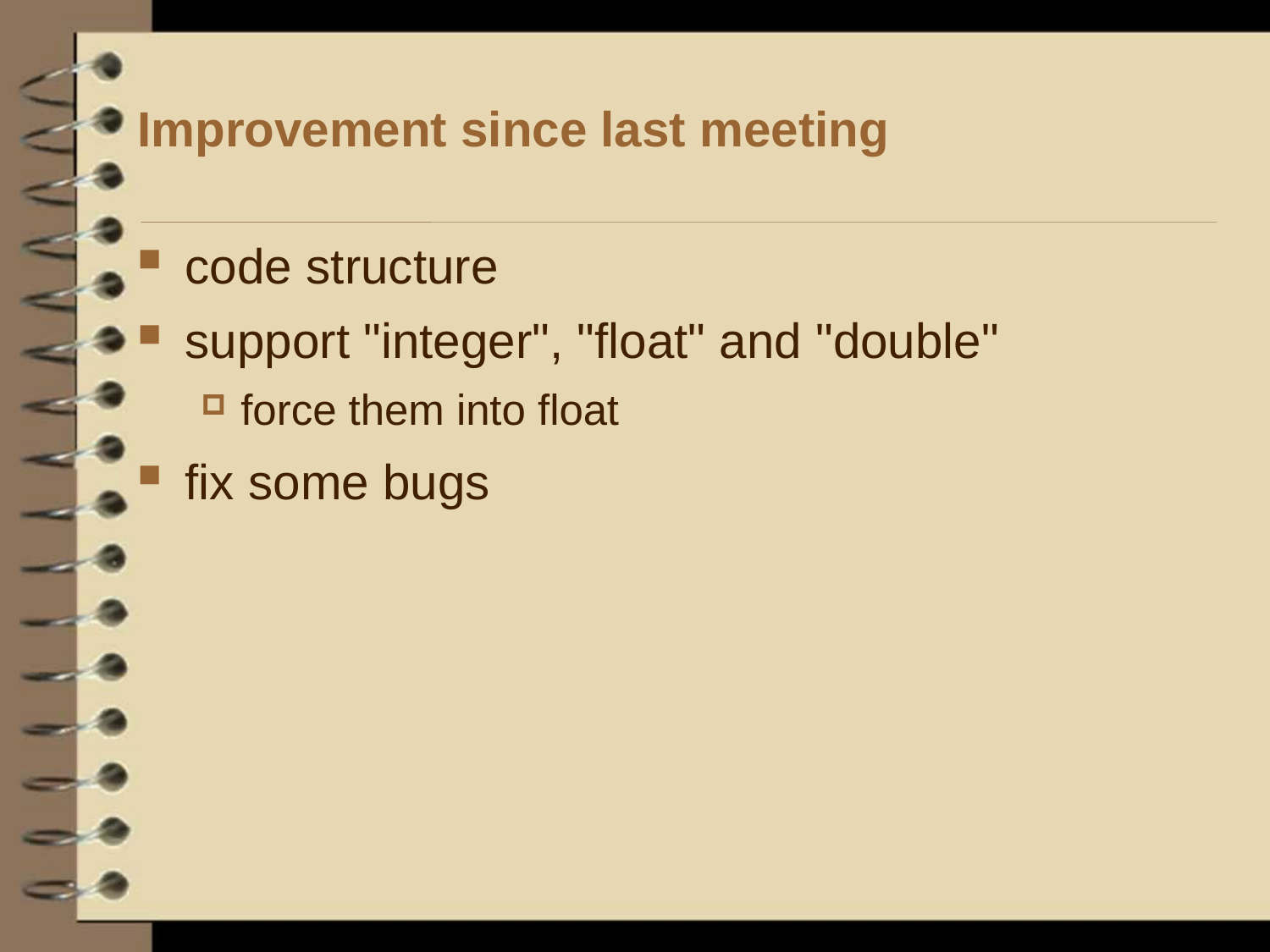

# Improvement since last meeting
code structure
support "integer", "float" and "double"
force them into float
fix some bugs